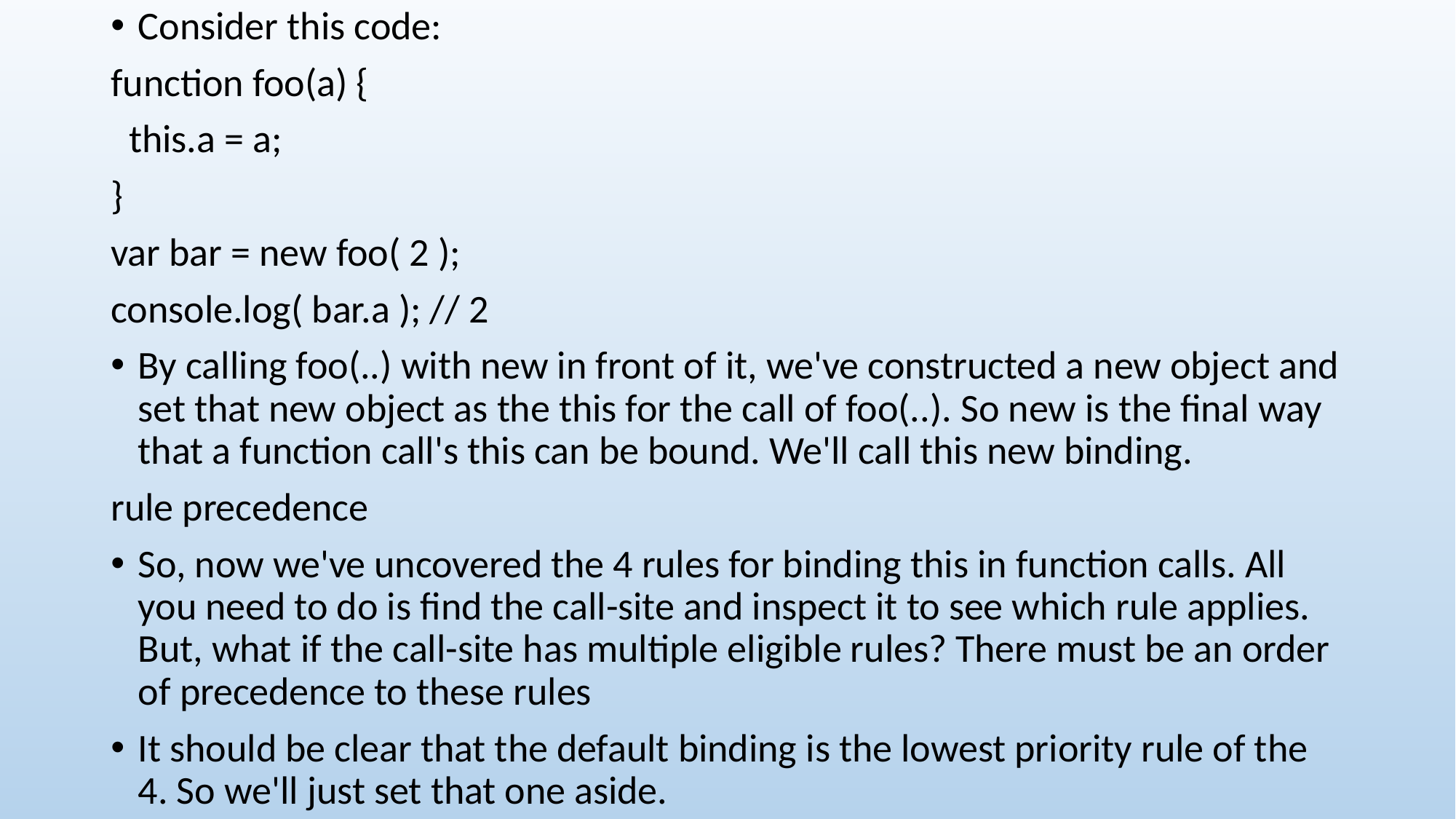

Consider this code:
function foo(a) {
  this.a = a;
}
var bar = new foo( 2 );
console.log( bar.a ); // 2
By calling foo(..) with new in front of it, we've constructed a new object and set that new object as the this for the call of foo(..). So new is the final way that a function call's this can be bound. We'll call this new binding.
rule precedence
So, now we've uncovered the 4 rules for binding this in function calls. All you need to do is find the call-site and inspect it to see which rule applies. But, what if the call-site has multiple eligible rules? There must be an order of precedence to these rules
It should be clear that the default binding is the lowest priority rule of the 4. So we'll just set that one aside.